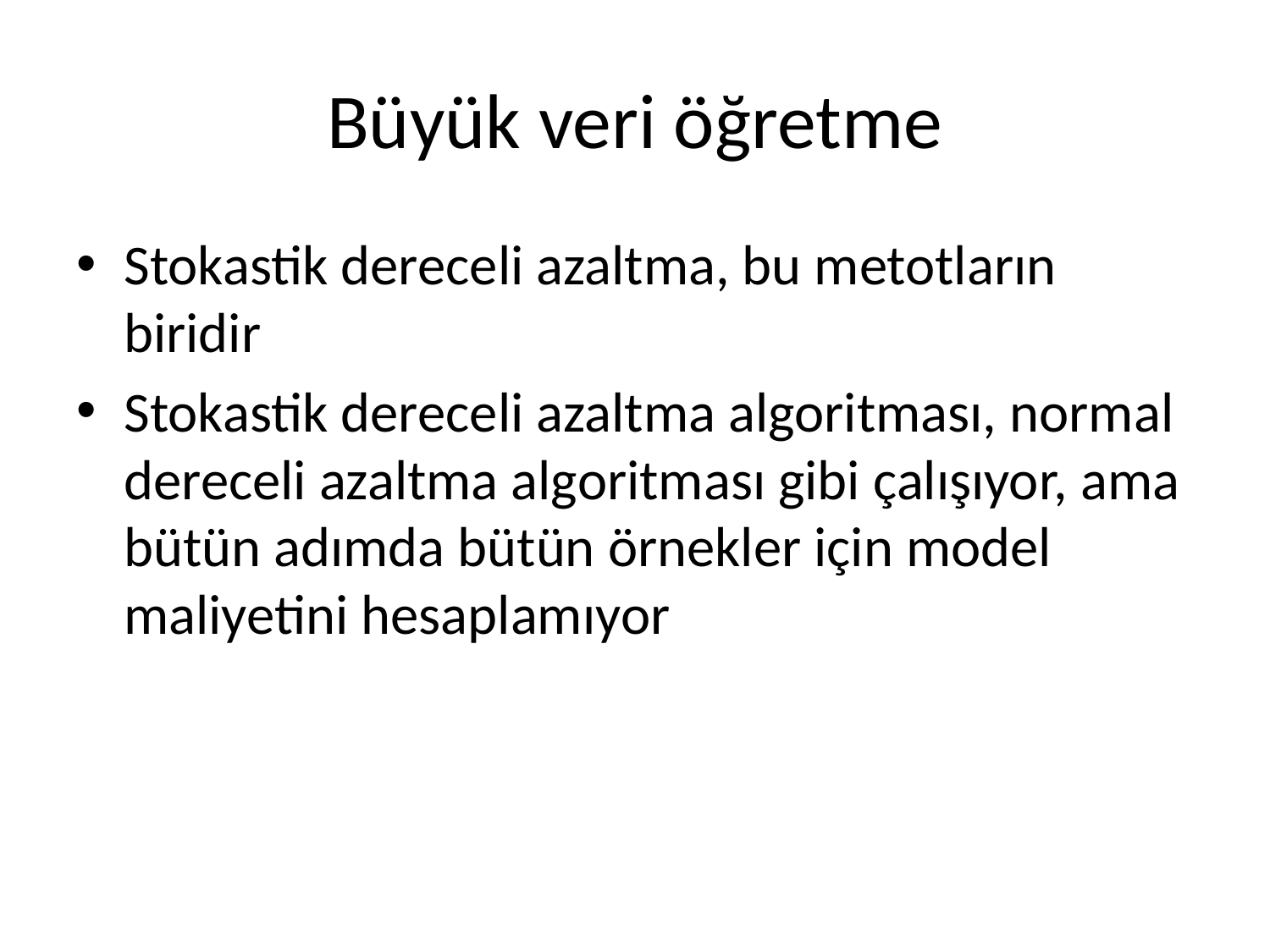

# Büyük veri öğretme
Stokastik dereceli azaltma, bu metotların biridir
Stokastik dereceli azaltma algoritması, normal dereceli azaltma algoritması gibi çalışıyor, ama bütün adımda bütün örnekler için model maliyetini hesaplamıyor